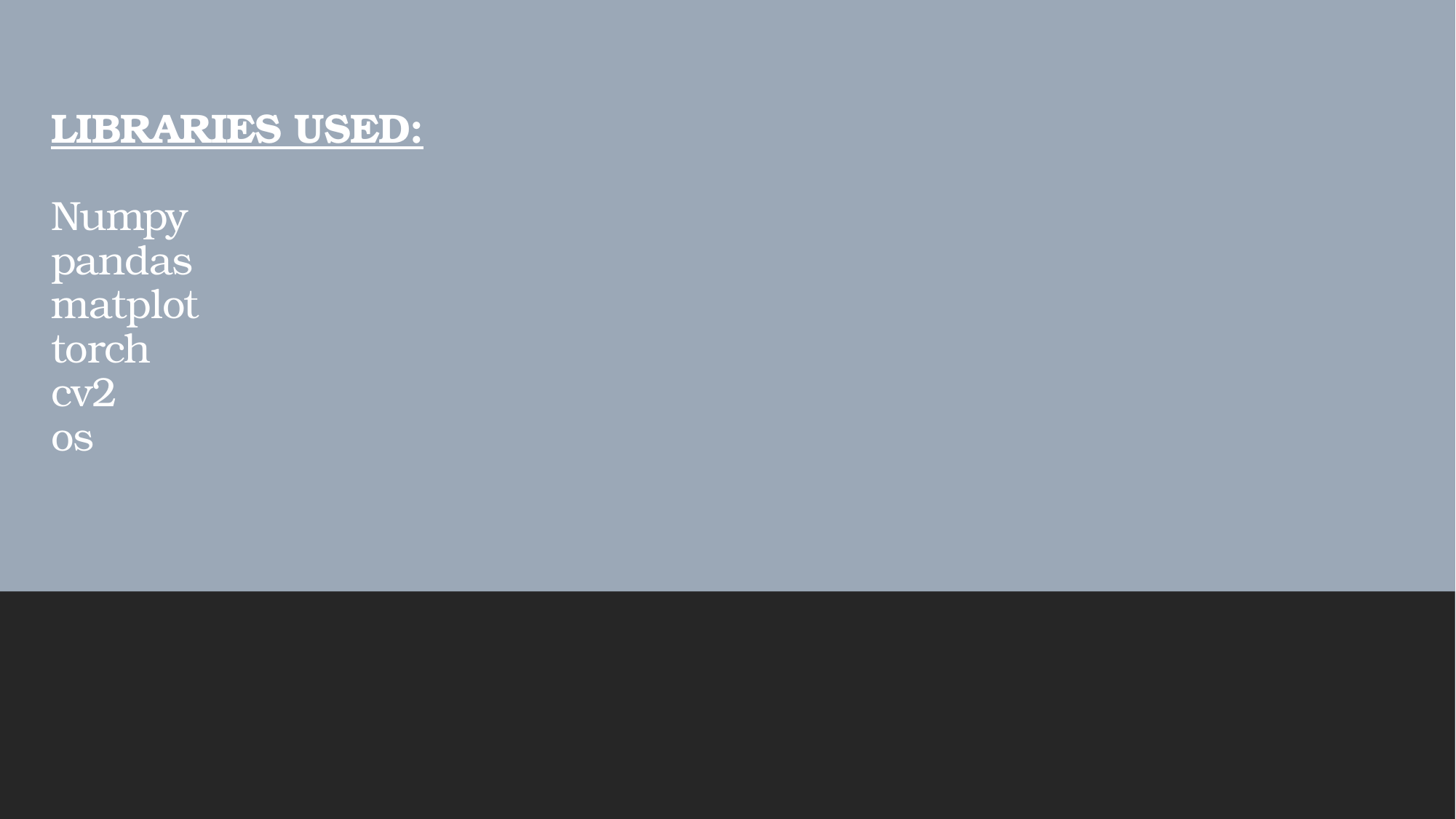

# LIBRARIES USED: Numpy pandas matplot torch cv2 os